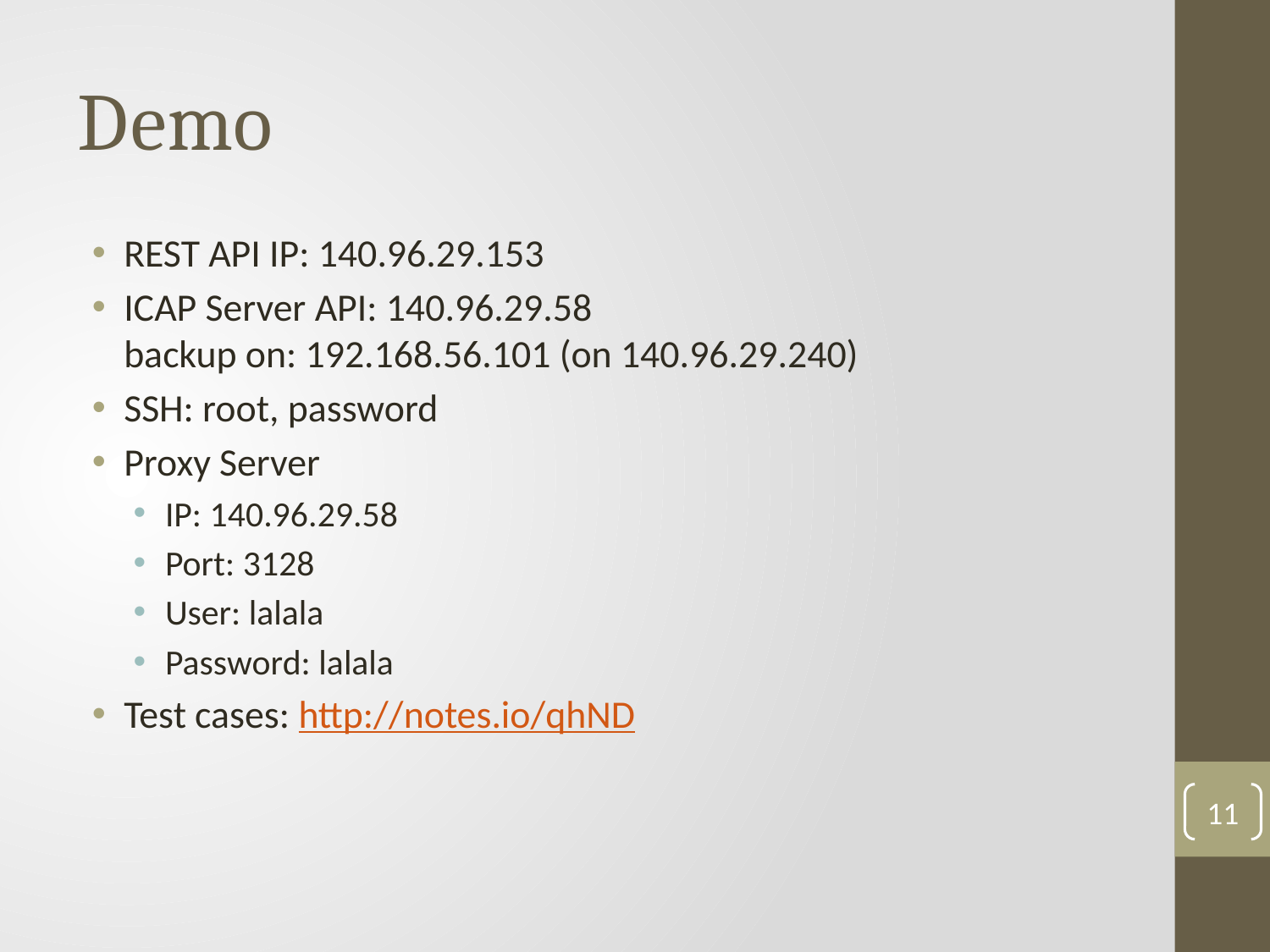

# Demo
REST API IP: 140.96.29.153
ICAP Server API: 140.96.29.58
backup on: 192.168.56.101 (on 140.96.29.240)
SSH: root, password
Proxy Server
IP: 140.96.29.58
Port: 3128
User: lalala
Password: lalala
Test cases: http://notes.io/qhND
11